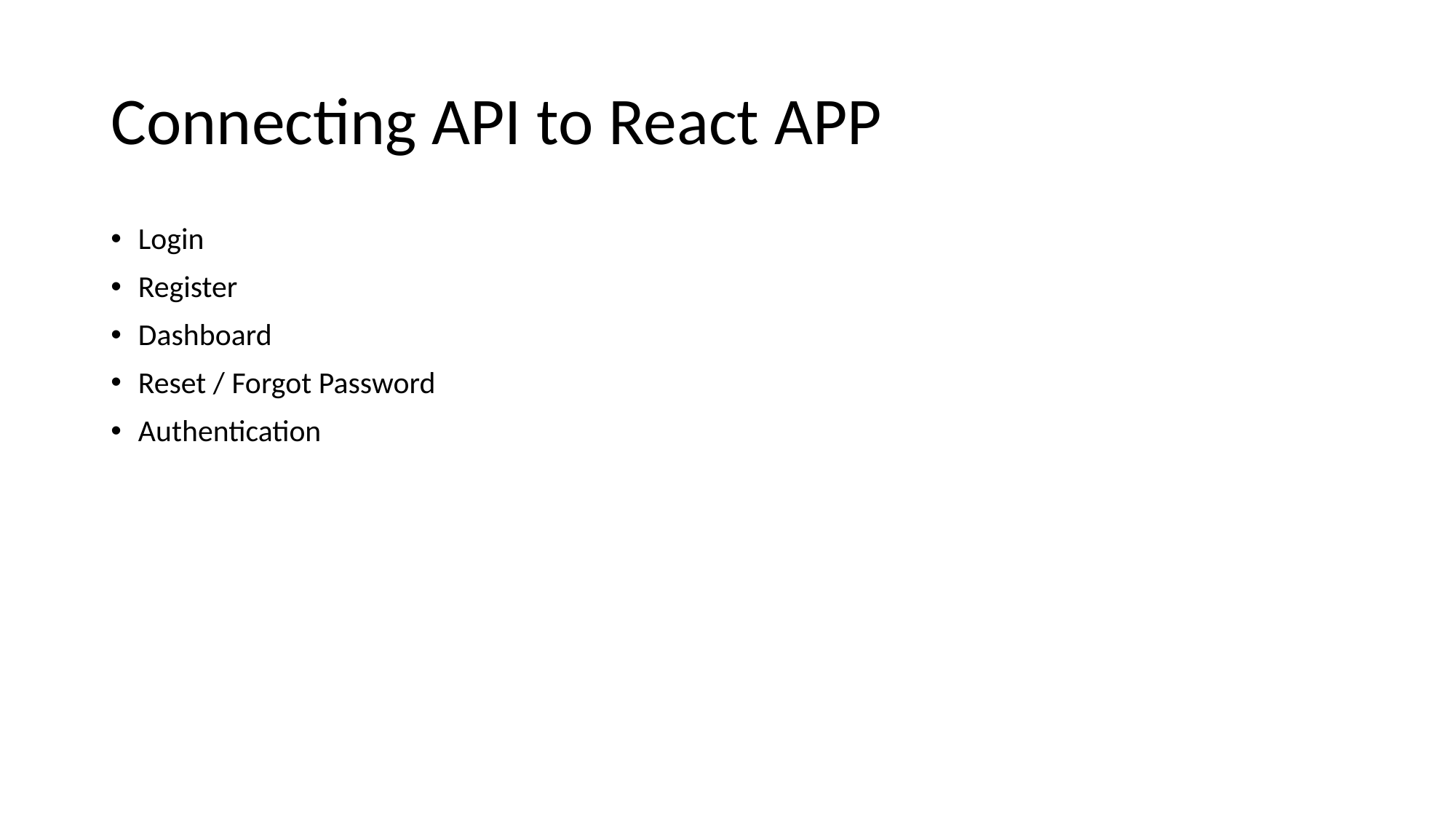

# Connecting API to React APP
Login
Register
Dashboard
Reset / Forgot Password
Authentication